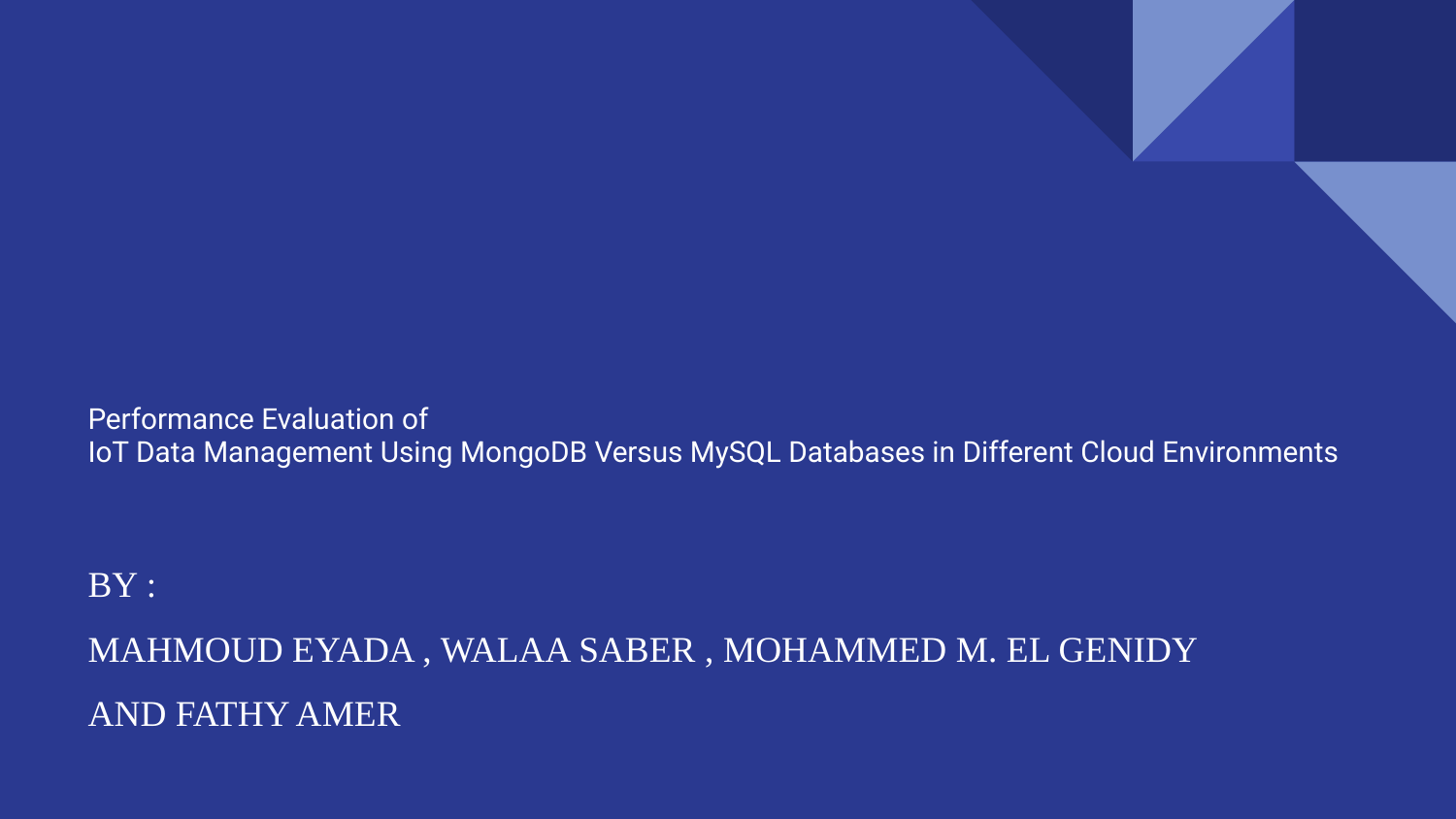

# Performance Evaluation of
IoT Data Management Using MongoDB Versus MySQL Databases in Different Cloud Environments

BY :

MAHMOUD EYADA , WALAA SABER , MOHAMMED M. EL GENIDY

AND FATHY AMER